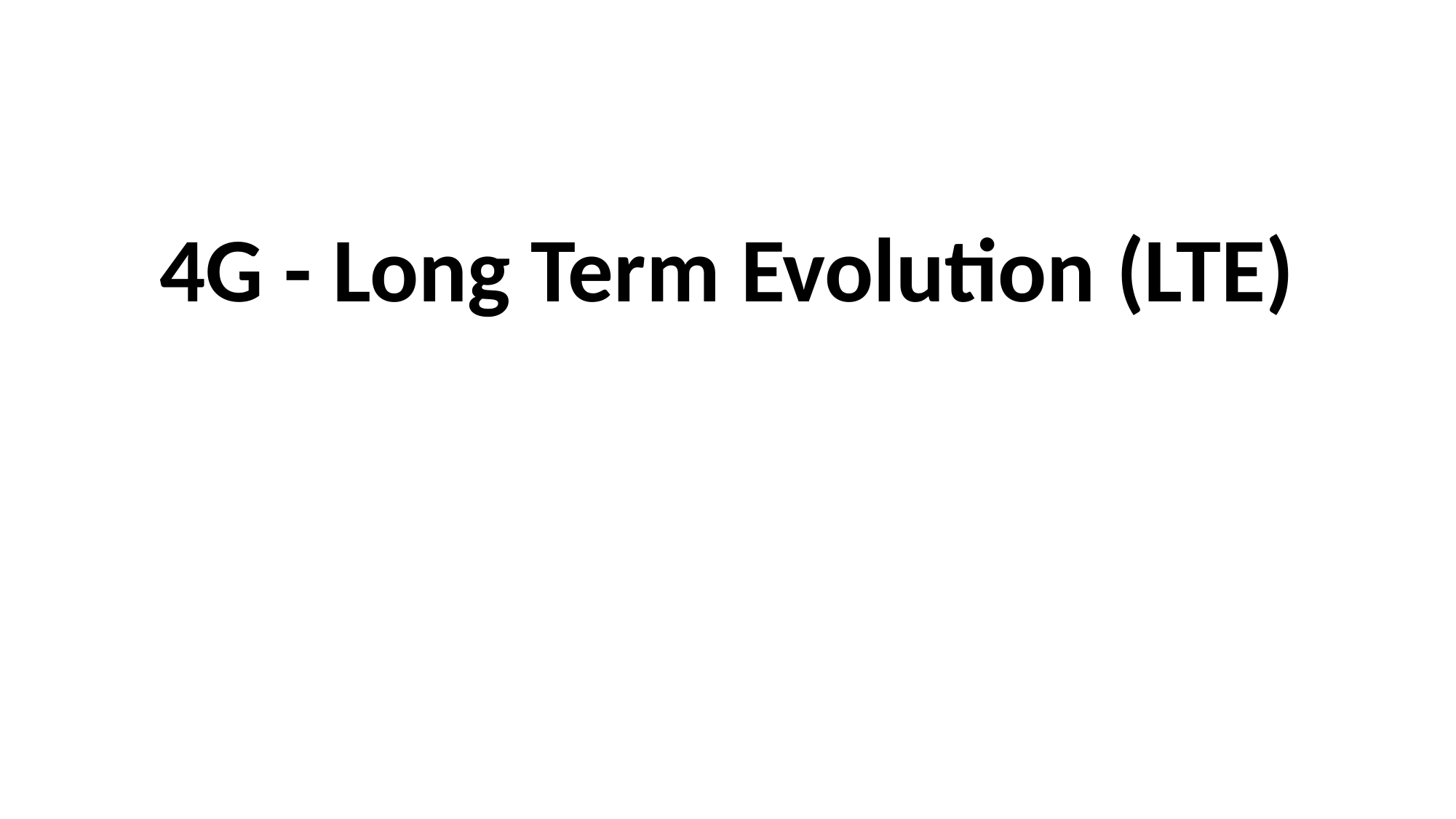

#
4G - Long Term Evolution (LTE)